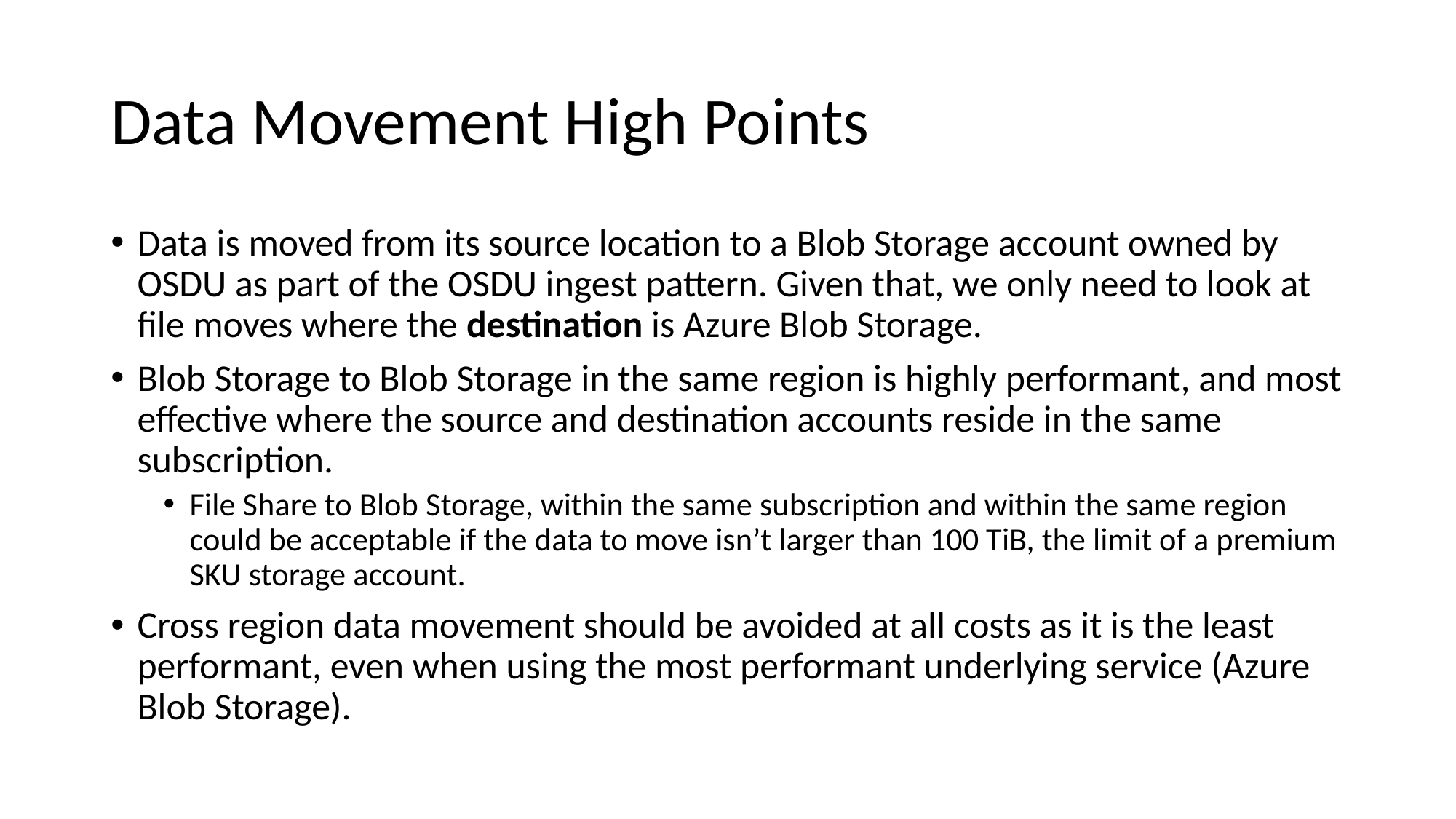

# Data Movement High Points
Data is moved from its source location to a Blob Storage account owned by OSDU as part of the OSDU ingest pattern. Given that, we only need to look at file moves where the destination is Azure Blob Storage.
Blob Storage to Blob Storage in the same region is highly performant, and most effective where the source and destination accounts reside in the same subscription.
File Share to Blob Storage, within the same subscription and within the same region could be acceptable if the data to move isn’t larger than 100 TiB, the limit of a premium SKU storage account.
Cross region data movement should be avoided at all costs as it is the least performant, even when using the most performant underlying service (Azure Blob Storage).